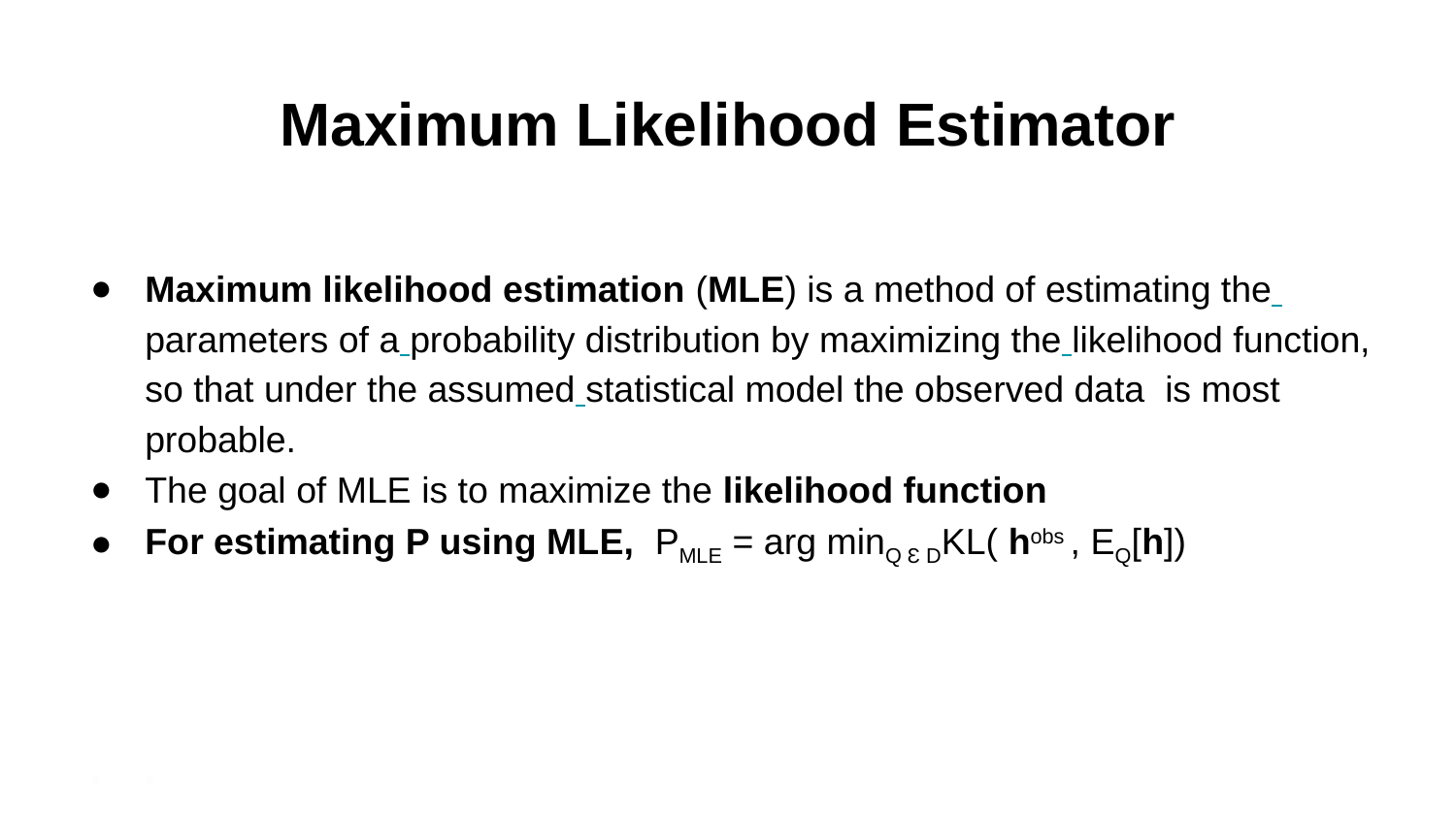

# Maximum Likelihood Estimator

Maximum likelihood estimation (MLE) is a method of estimating the parameters of a probability distribution by maximizing the likelihood function, so that under the assumed statistical model the observed data  is most probable.
The goal of MLE is to maximize the likelihood function
For estimating P using MLE,  PMLE = arg minQ Ɛ DKL( hobs , EQ[h])

●